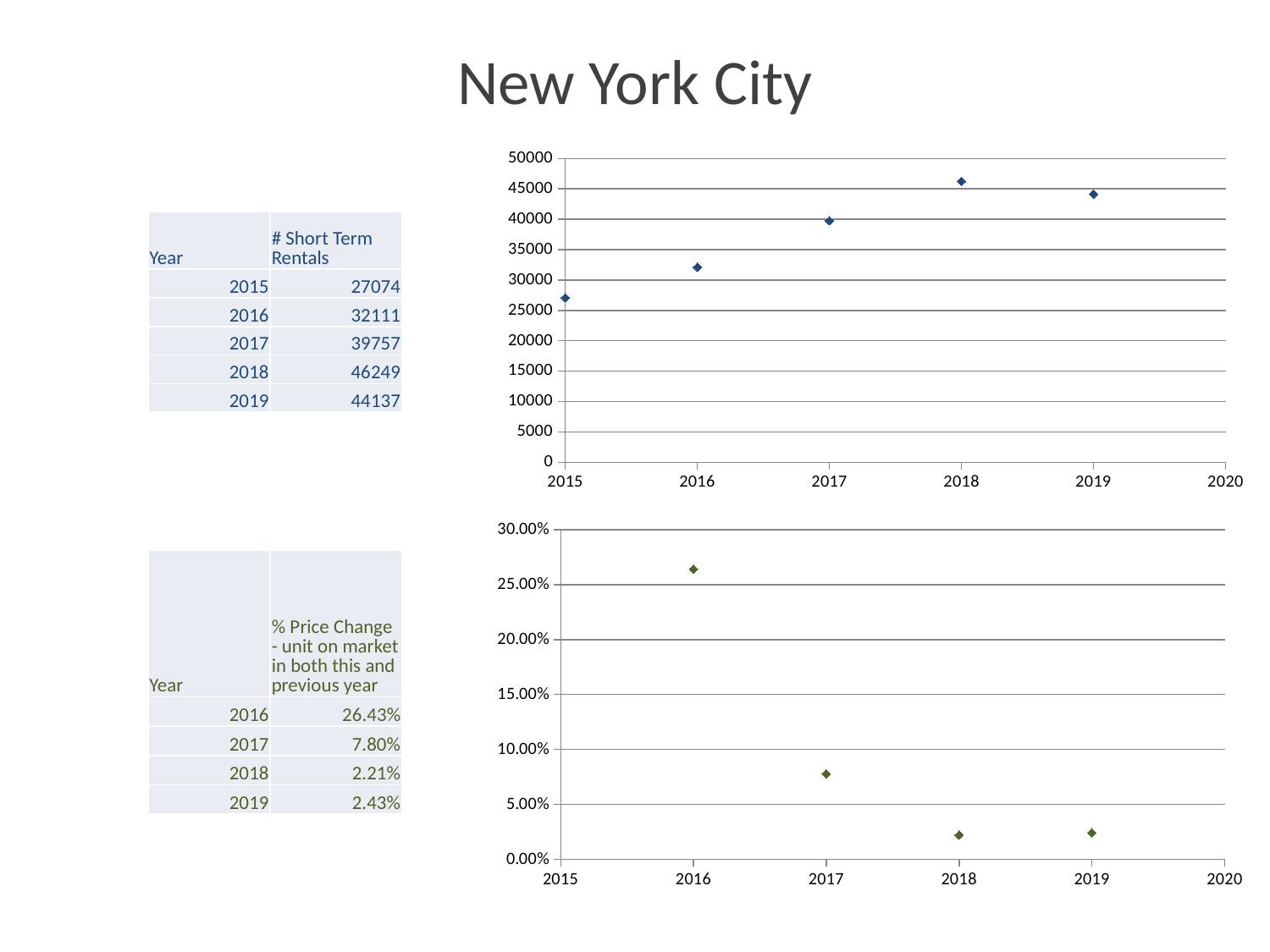

# New York City

### Chart

| Category |  |
|---|---|
| Year | # Short Term Rentals |
| --- | --- |
| 2015 | 27074 |
| 2016 | 32111 |
| 2017 | 39757 |
| 2018 | 46249 |
| 2019 | 44137 |

### Chart

| Category |  |
|---|---|
| Year | % Price Change - unit on market in both this and previous year |
| --- | --- |
| 2016 | 26.43% |
| 2017 | 7.80% |
| 2018 | 2.21% |
| 2019 | 2.43% |